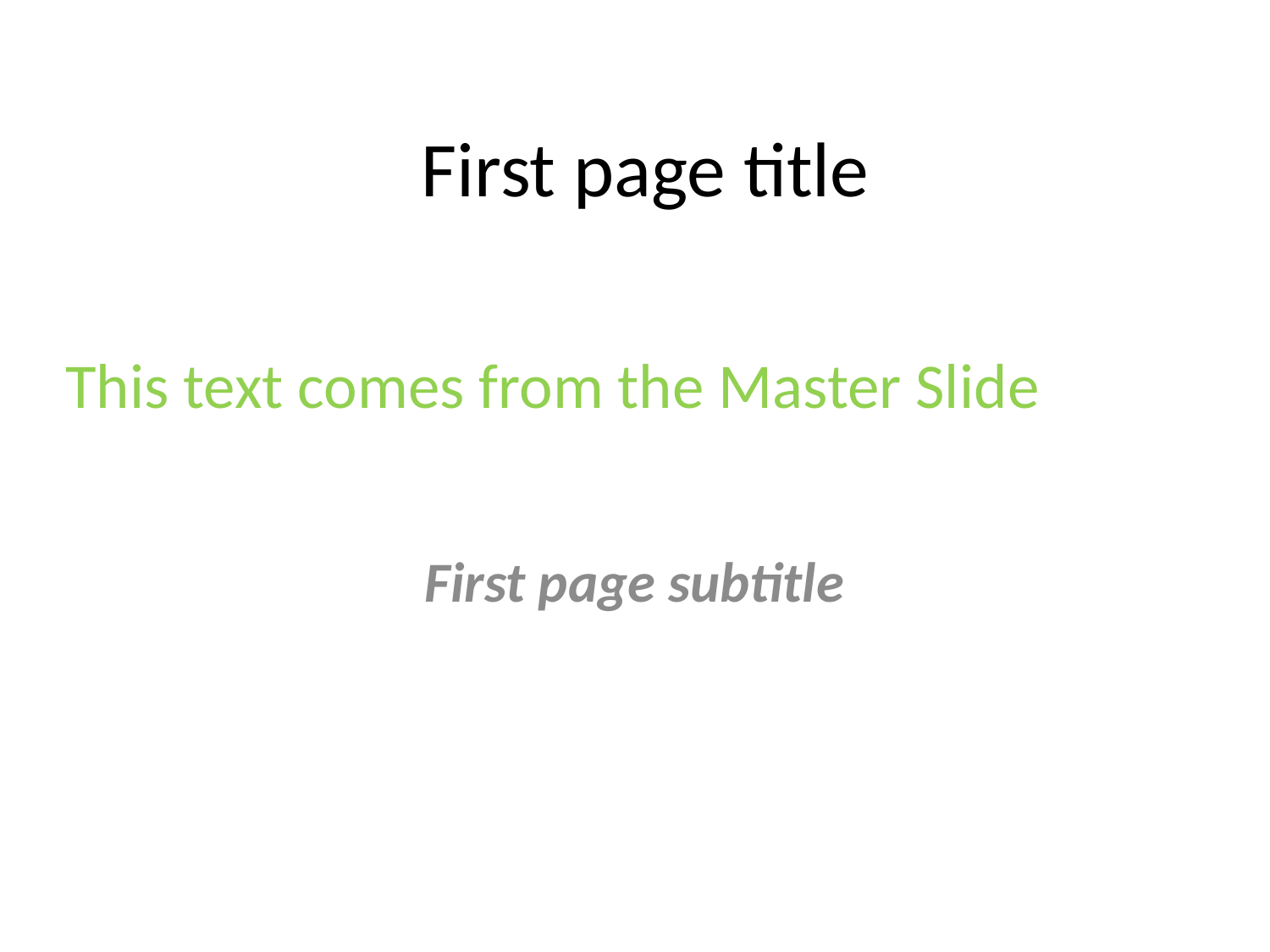

# First page title
First page subtitle